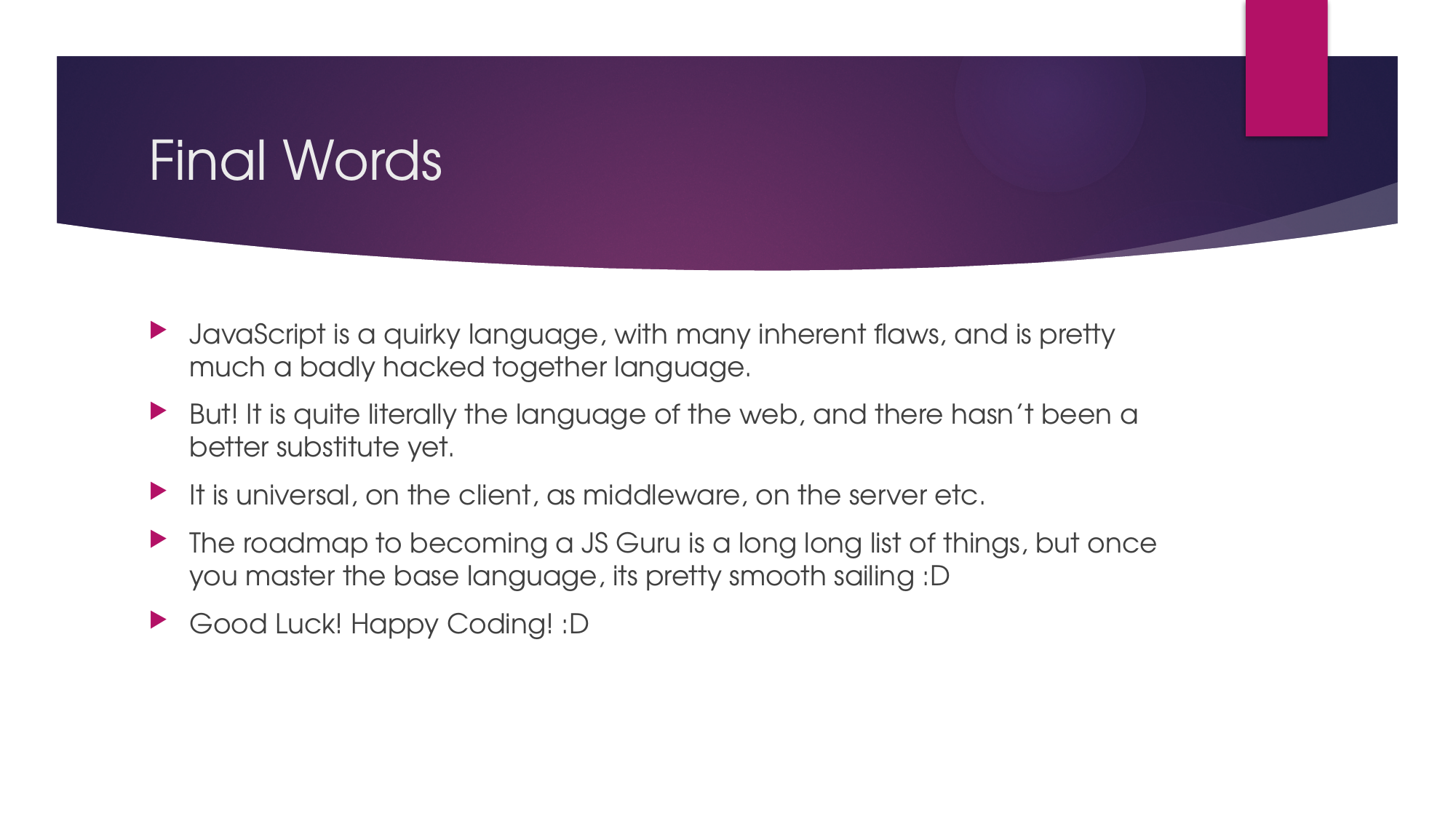

# Final Words
JavaScript is a quirky language, with many inherent flaws, and is pretty much a badly hacked together language.
But! It is quite literally the language of the web, and there hasn’t been a better substitute yet.
It is universal, on the client, as middleware, on the server etc.
The roadmap to becoming a JS Guru is a long long list of things, but once you master the base language, its pretty smooth sailing :D
Good Luck! Happy Coding! :D